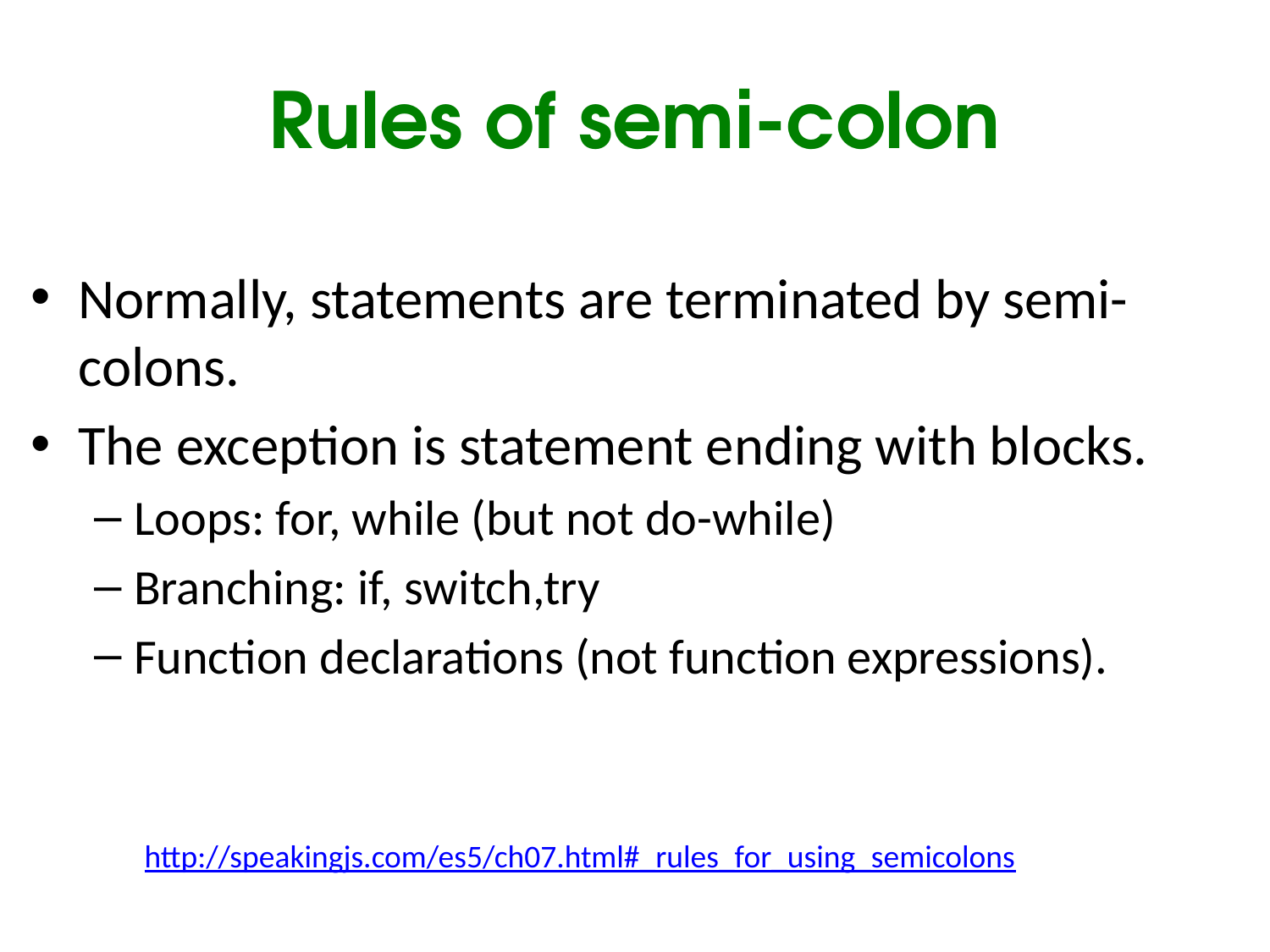

# Rules of semi-colon

Normally, statements are terminated by semi-colons.
The exception is statement ending with blocks.
Loops: for, while (but not do-while)
Branching: if, switch,try
Function declarations (not function expressions).

http://speakingjs.com/es5/ch07.html#_rules_for_using_semicolons